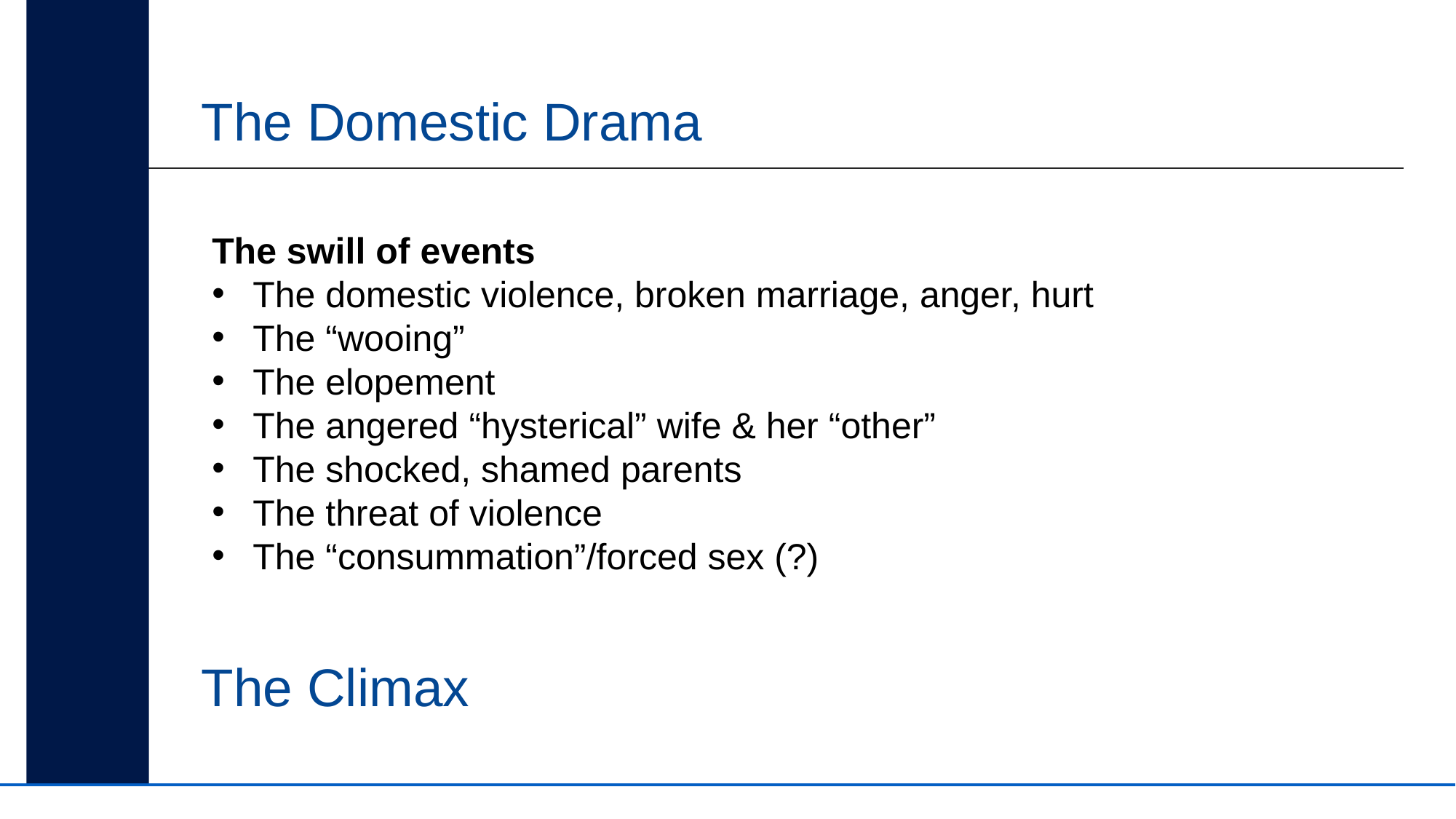

# The Domestic Drama
The swill of events
The domestic violence, broken marriage, anger, hurt
The “wooing”
The elopement
The angered “hysterical” wife & her “other”
The shocked, shamed parents
The threat of violence
The “consummation”/forced sex (?)
The Climax